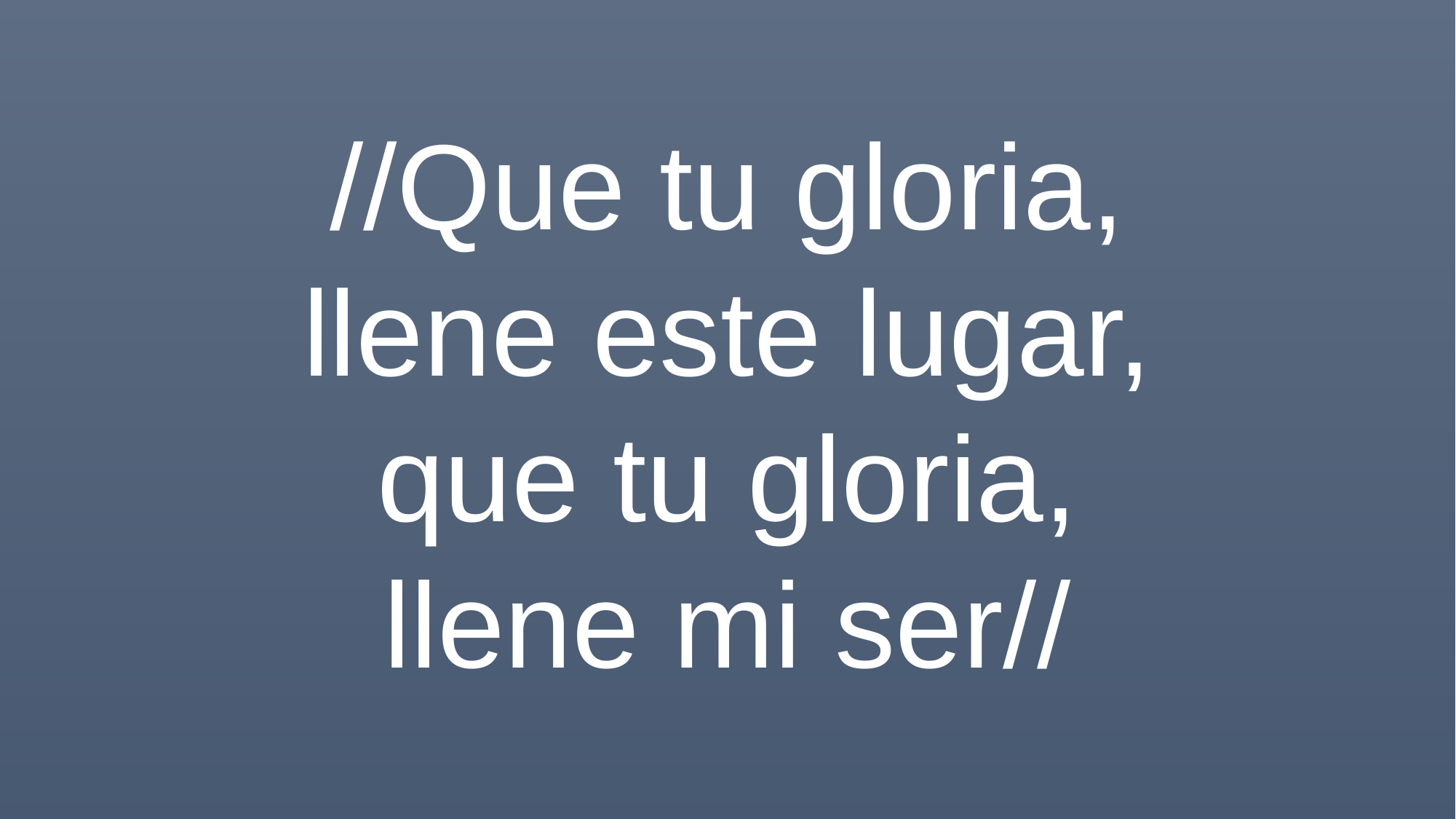

//Que tu gloria,
llene este lugar,
que tu gloria,
llene mi ser//